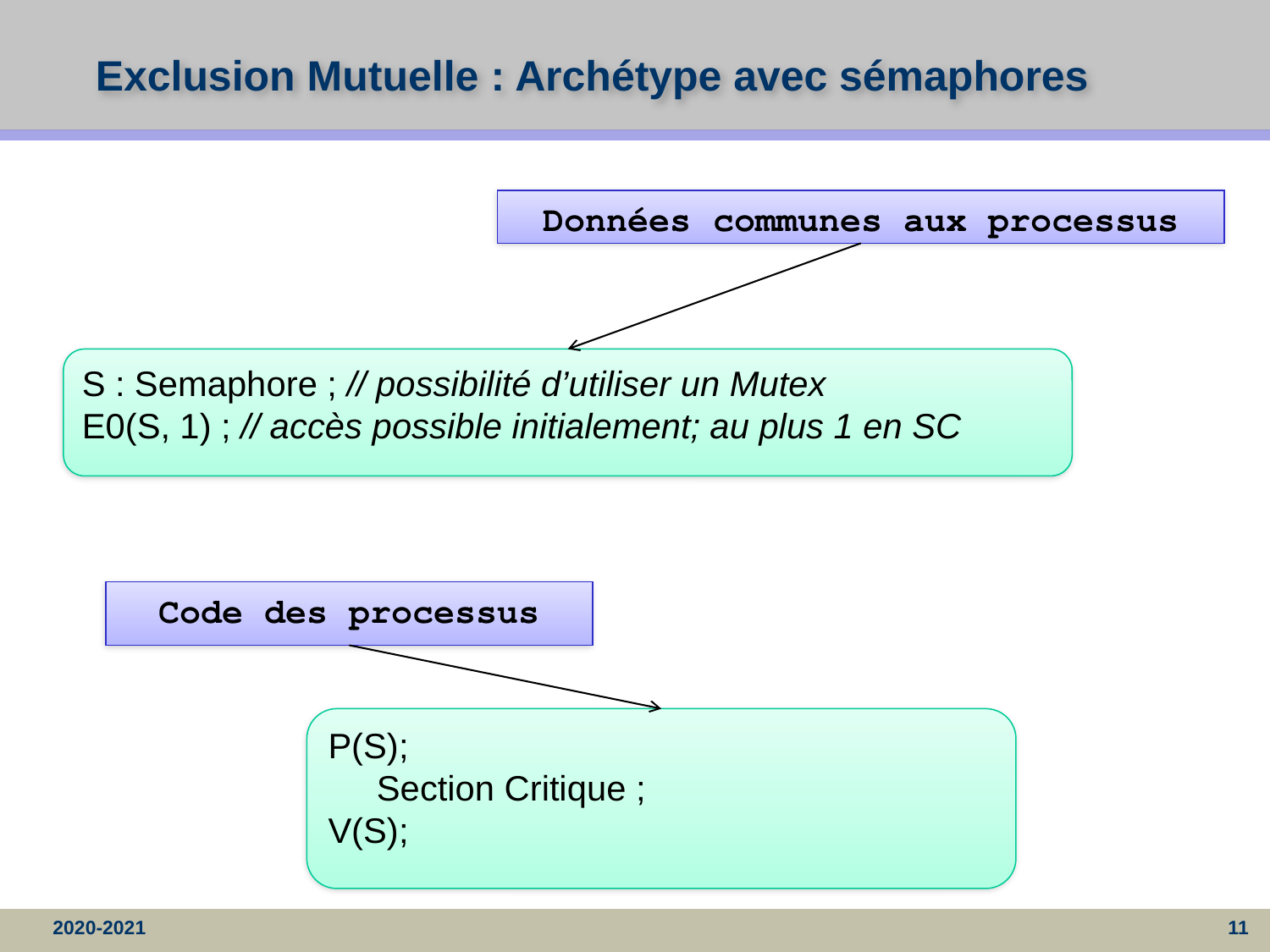

# Exclusion Mutuelle : Archétype avec sémaphores

Données communes aux processus
S : Semaphore ; // possibilité d’utiliser un Mutex
E0(S, 1) ; // accès possible initialement; au plus 1 en SC
Code des processus
P(S);
     Section Critique ;
V(S);